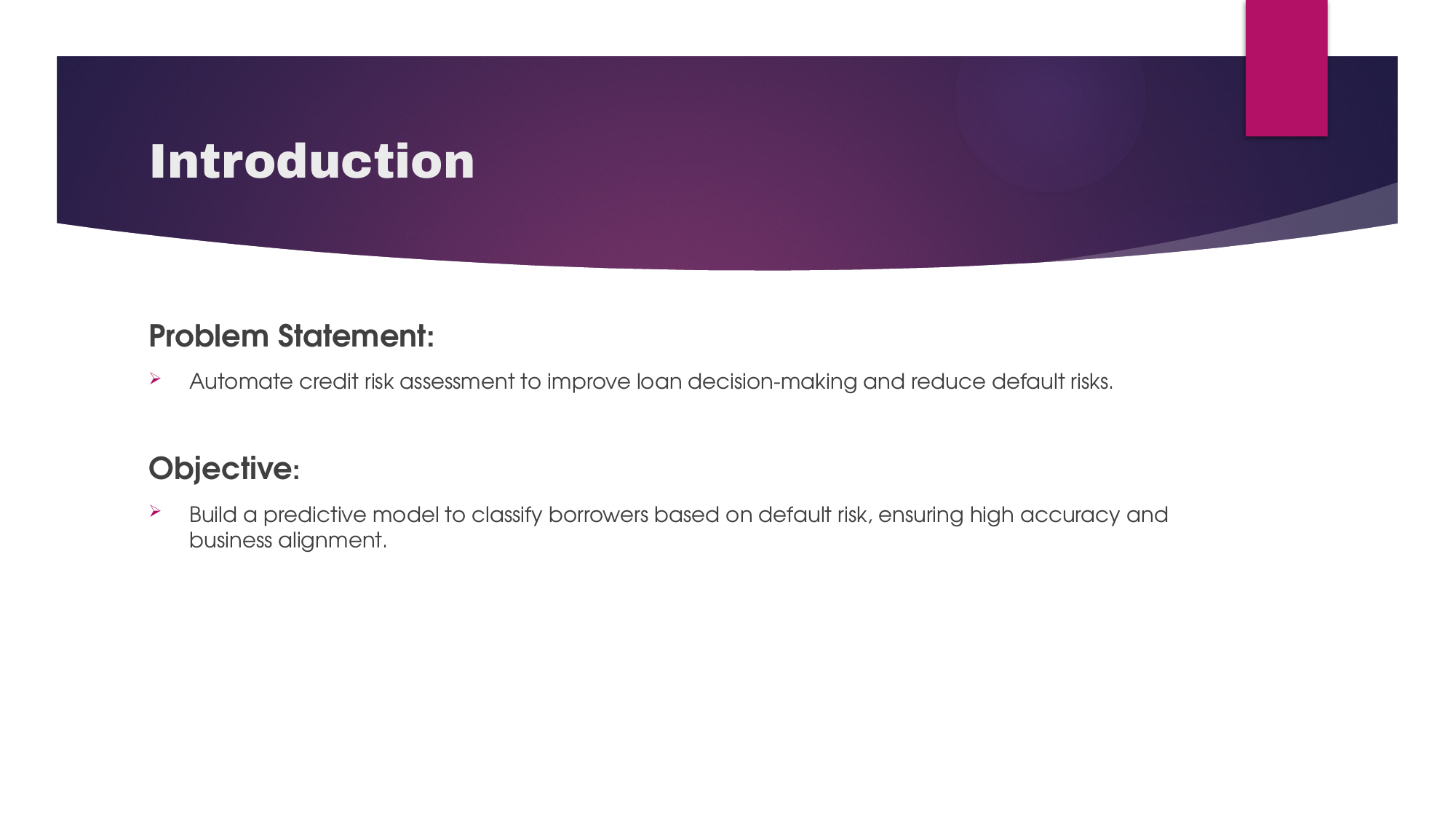

# Introduction
Problem Statement:
Automate credit risk assessment to improve loan decision-making and reduce default risks.

Objective:
Build a predictive model to classify borrowers based on default risk, ensuring high accuracy and business alignment.